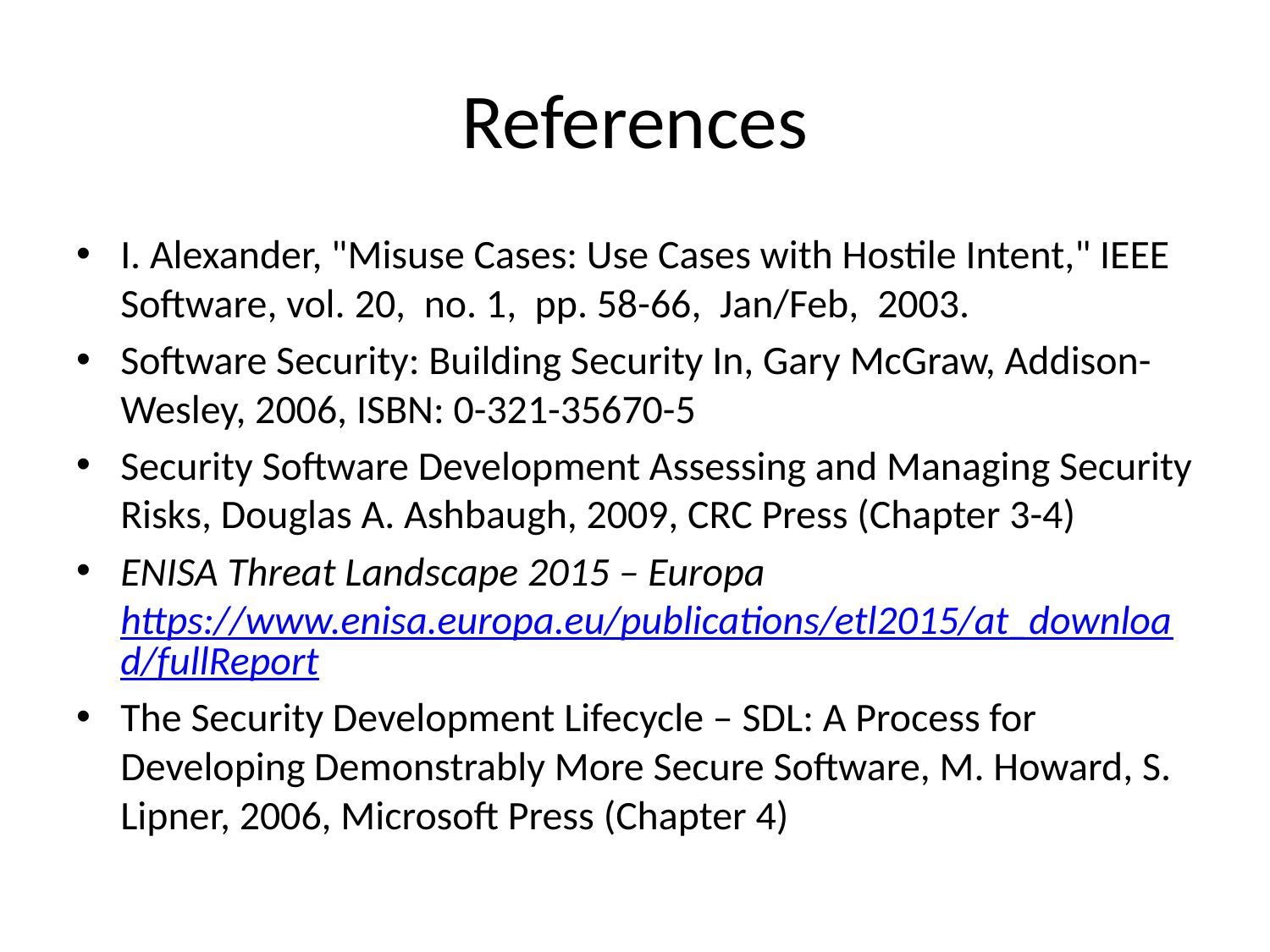

# References
I. Alexander, "Misuse Cases: Use Cases with Hostile Intent," IEEE Software, vol. 20,  no. 1,  pp. 58-66,  Jan/Feb,  2003.
Software Security: Building Security In, Gary McGraw, Addison-Wesley, 2006, ISBN: 0-321-35670-5
Security Software Development Assessing and Managing Security Risks, Douglas A. Ashbaugh, 2009, CRC Press (Chapter 3-4)
ENISA Threat Landscape 2015 – Europa https://www.enisa.europa.eu/publications/etl2015/at_download/fullReport
The Security Development Lifecycle – SDL: A Process for Developing Demonstrably More Secure Software, M. Howard, S. Lipner, 2006, Microsoft Press (Chapter 4)